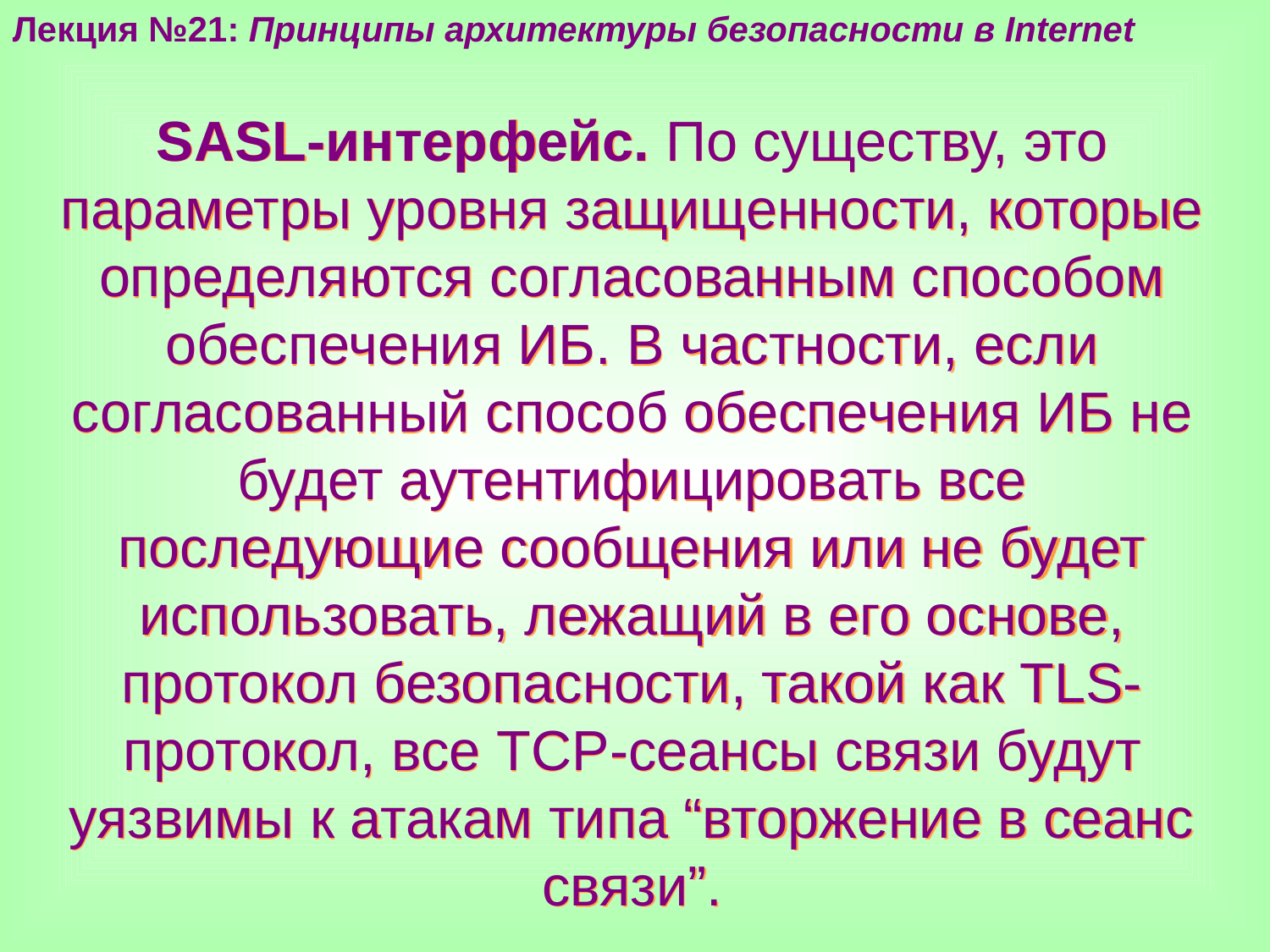

Лекция №21: Принципы архитектуры безопасности в Internet
SASL-интерфейс. По существу, это параметры уровня защищенности, которые определяются согласованным способом обеспечения ИБ. В частности, если согласованный способ обеспечения ИБ не будет аутентифицировать все последующие сообщения или не будет использовать, лежащий в его основе, протокол безопасности, такой как TLS-протокол, все ТСР-сеансы связи будут уязвимы к атакам типа “вторжение в сеанс связи”.